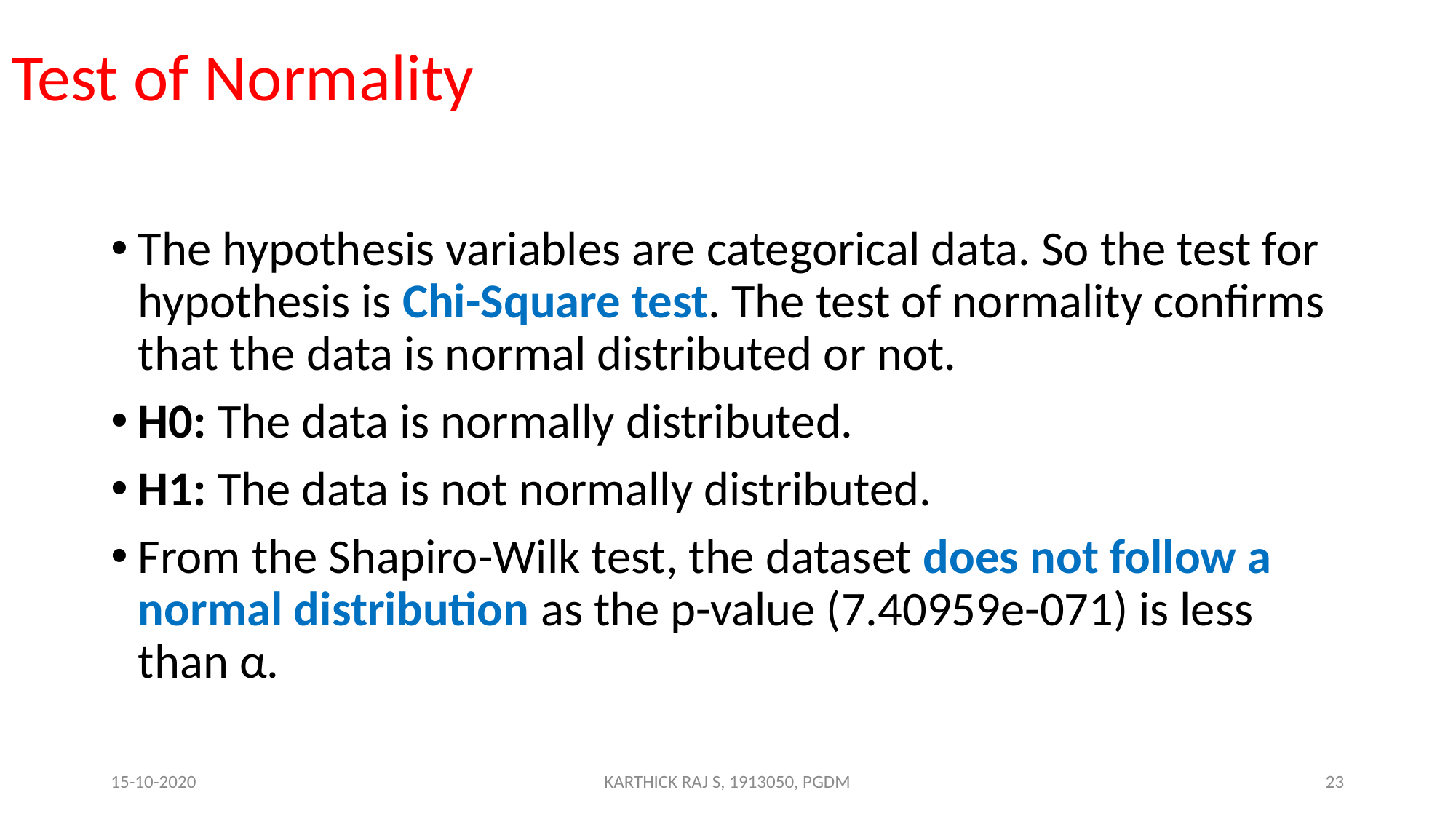

# Test of Normality
The hypothesis variables are categorical data. So the test for hypothesis is Chi-Square test. The test of normality confirms that the data is normal distributed or not.
H0: The data is normally distributed.
H1: The data is not normally distributed.
From the Shapiro-Wilk test, the dataset does not follow a normal distribution as the p-value (7.40959e-071) is less than α.
15-10-2020
KARTHICK RAJ S, 1913050, PGDM
23